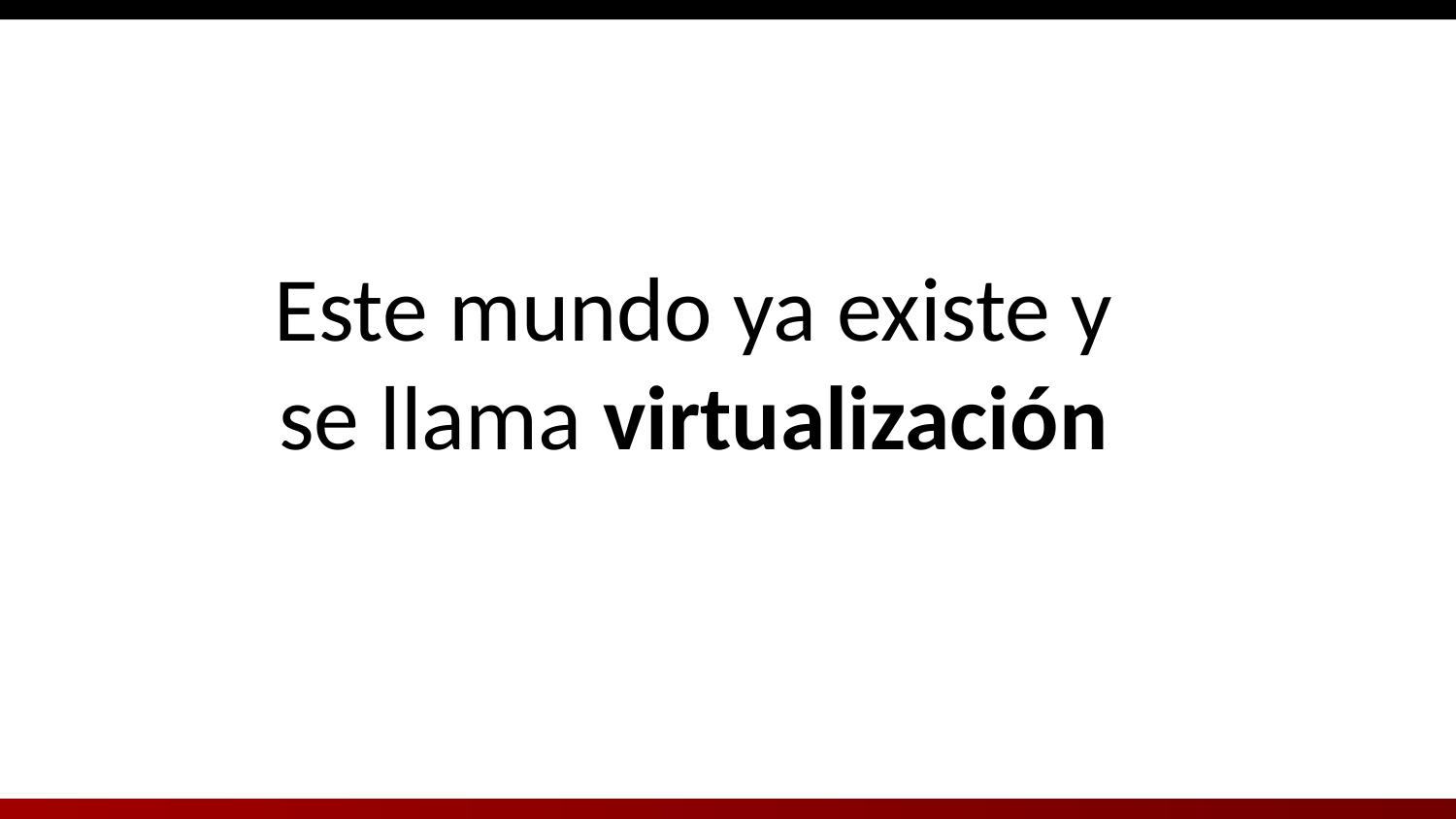

Este mundo ya existe y se llama virtualización